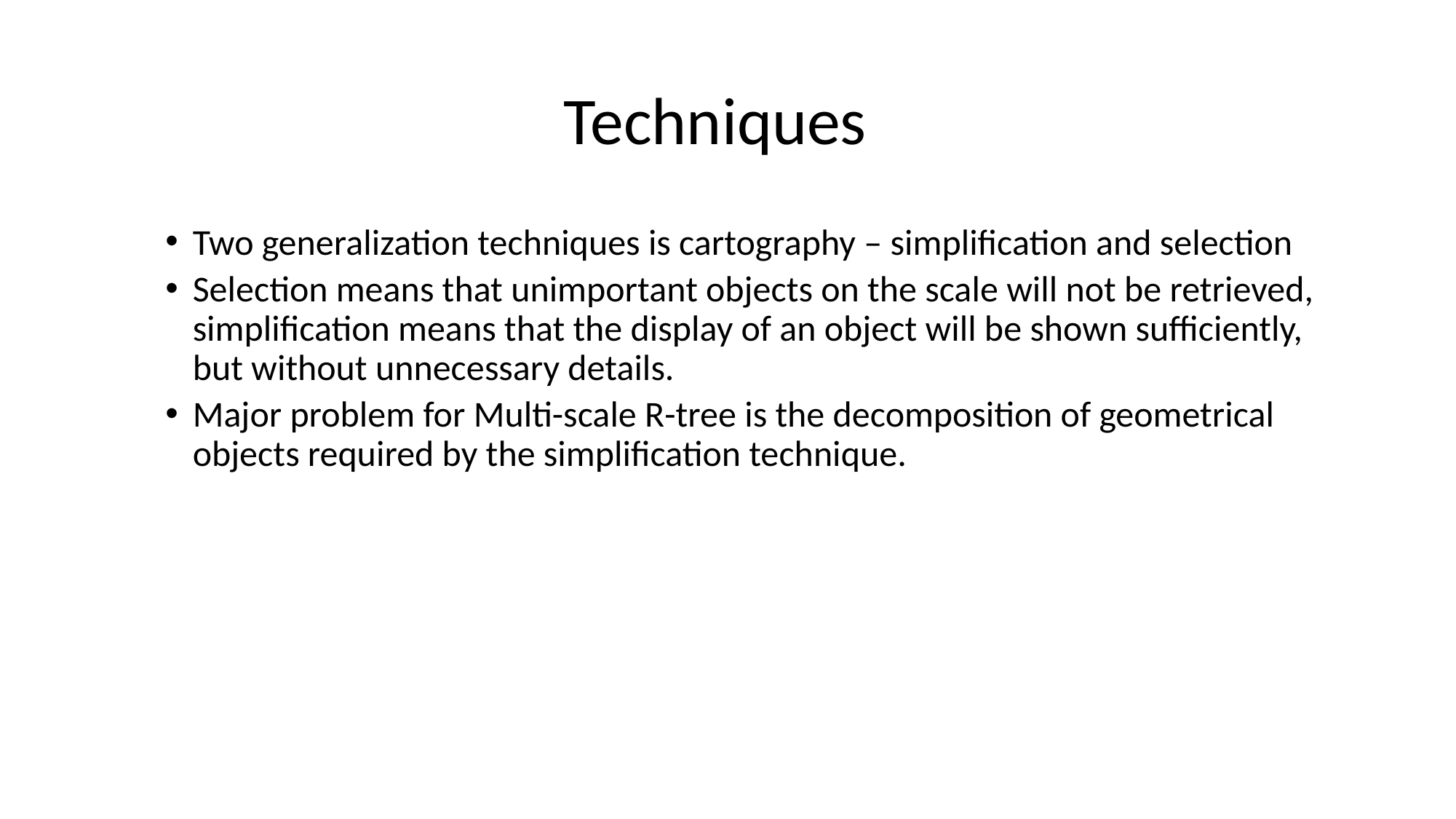

Techniques
Two generalization techniques is cartography – simplification and selection
Selection means that unimportant objects on the scale will not be retrieved, simplification means that the display of an object will be shown sufficiently, but without unnecessary details.
Major problem for Multi-scale R-tree is the decomposition of geometrical objects required by the simplification technique.